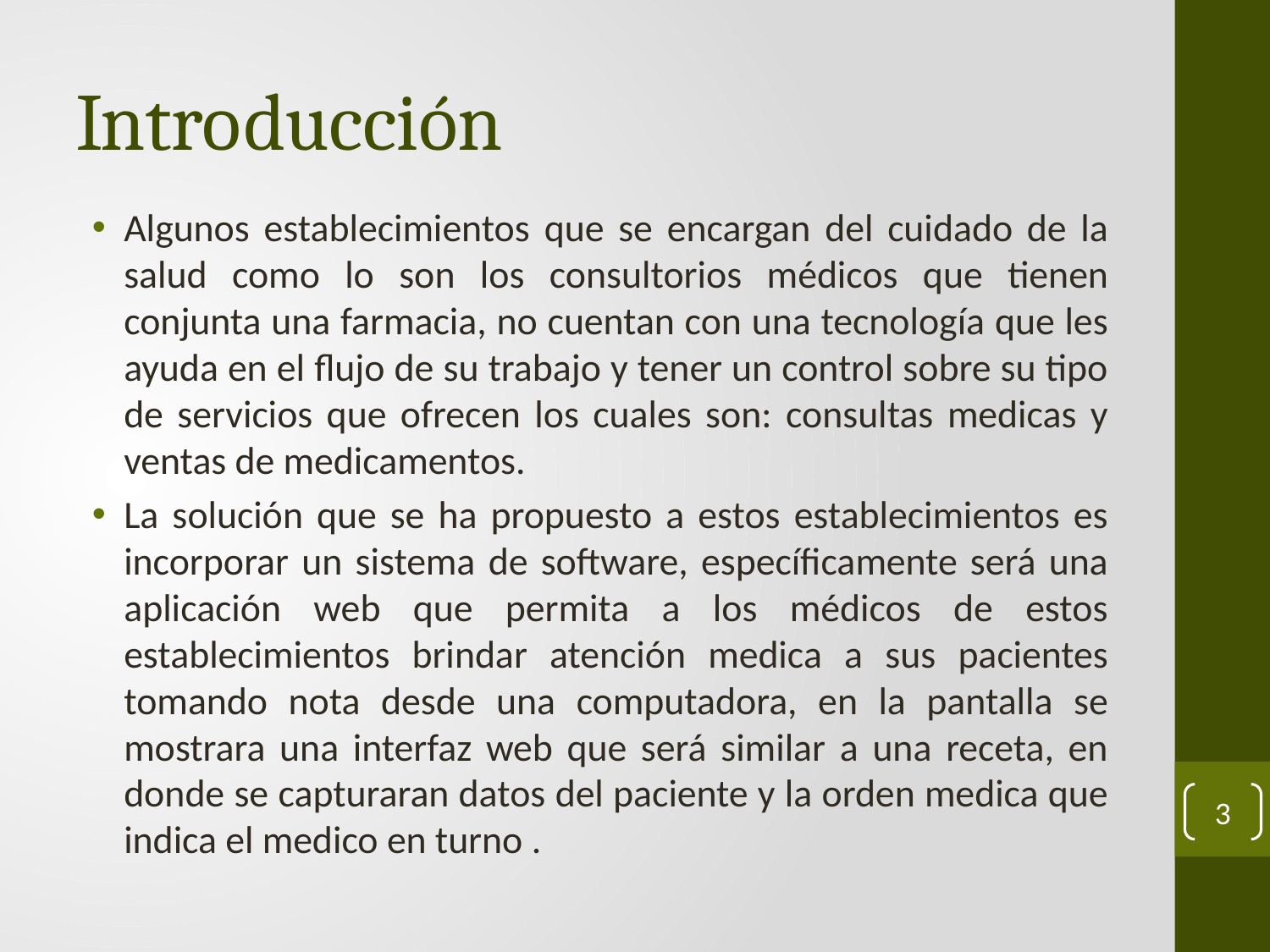

# Introducción
Algunos establecimientos que se encargan del cuidado de la salud como lo son los consultorios médicos que tienen conjunta una farmacia, no cuentan con una tecnología que les ayuda en el flujo de su trabajo y tener un control sobre su tipo de servicios que ofrecen los cuales son: consultas medicas y ventas de medicamentos.
La solución que se ha propuesto a estos establecimientos es incorporar un sistema de software, específicamente será una aplicación web que permita a los médicos de estos establecimientos brindar atención medica a sus pacientes tomando nota desde una computadora, en la pantalla se mostrara una interfaz web que será similar a una receta, en donde se capturaran datos del paciente y la orden medica que indica el medico en turno .
3